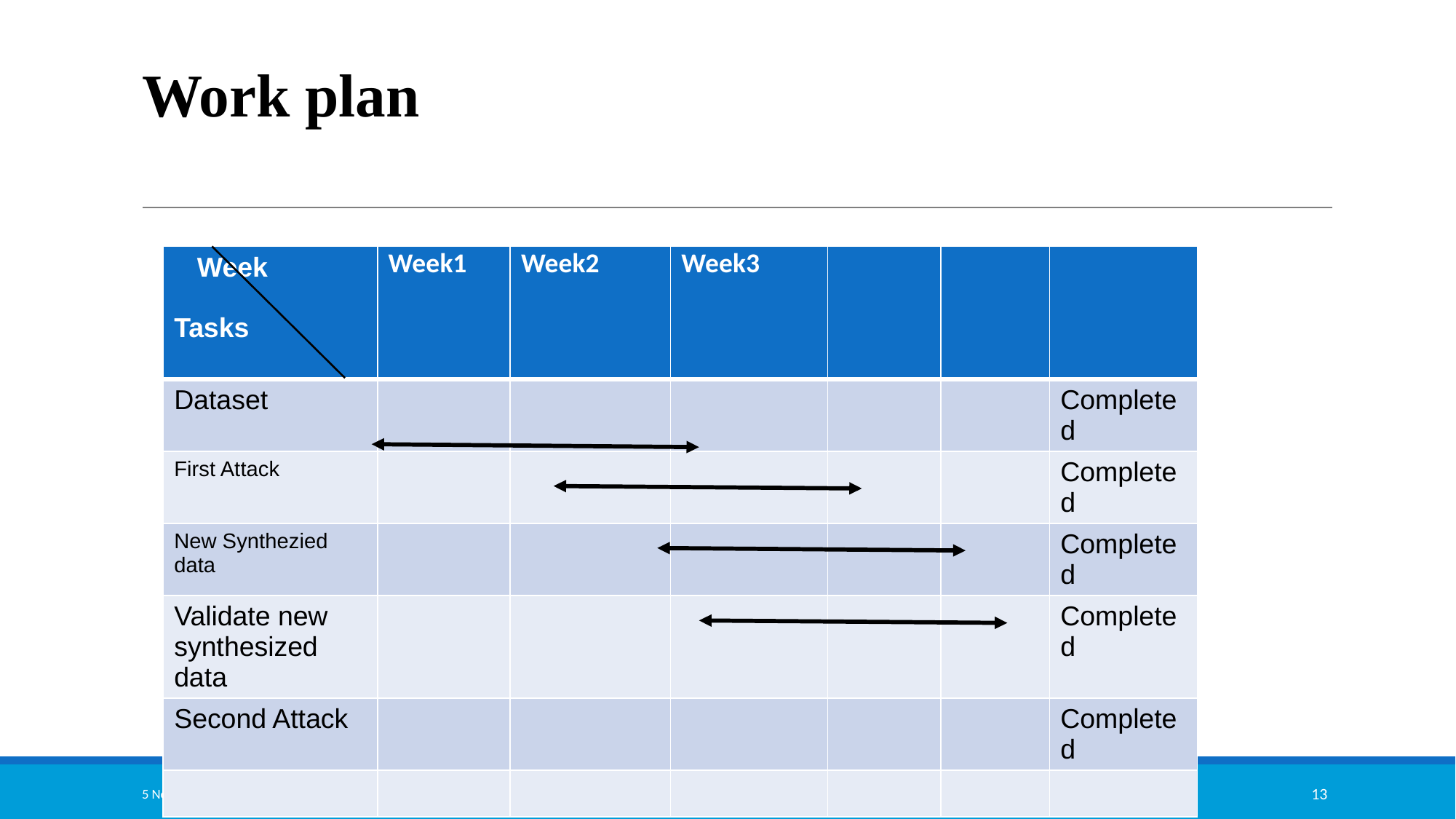

# Work plan
| Week Tasks | Week1 | Week2 | Week3 |  |  |  |
| --- | --- | --- | --- | --- | --- | --- |
| Dataset |  |  |  |  |  | Completed |
| First Attack |  |  |  |  |  | Completed |
| New Synthezied data |  |  |  |  |  | Completed |
| Validate new synthesized data |  |  |  |  |  | Completed |
| Second Attack |  |  |  |  |  | Completed |
|  |  |  |  |  |  |  |
5 November 2023
TITLE
13